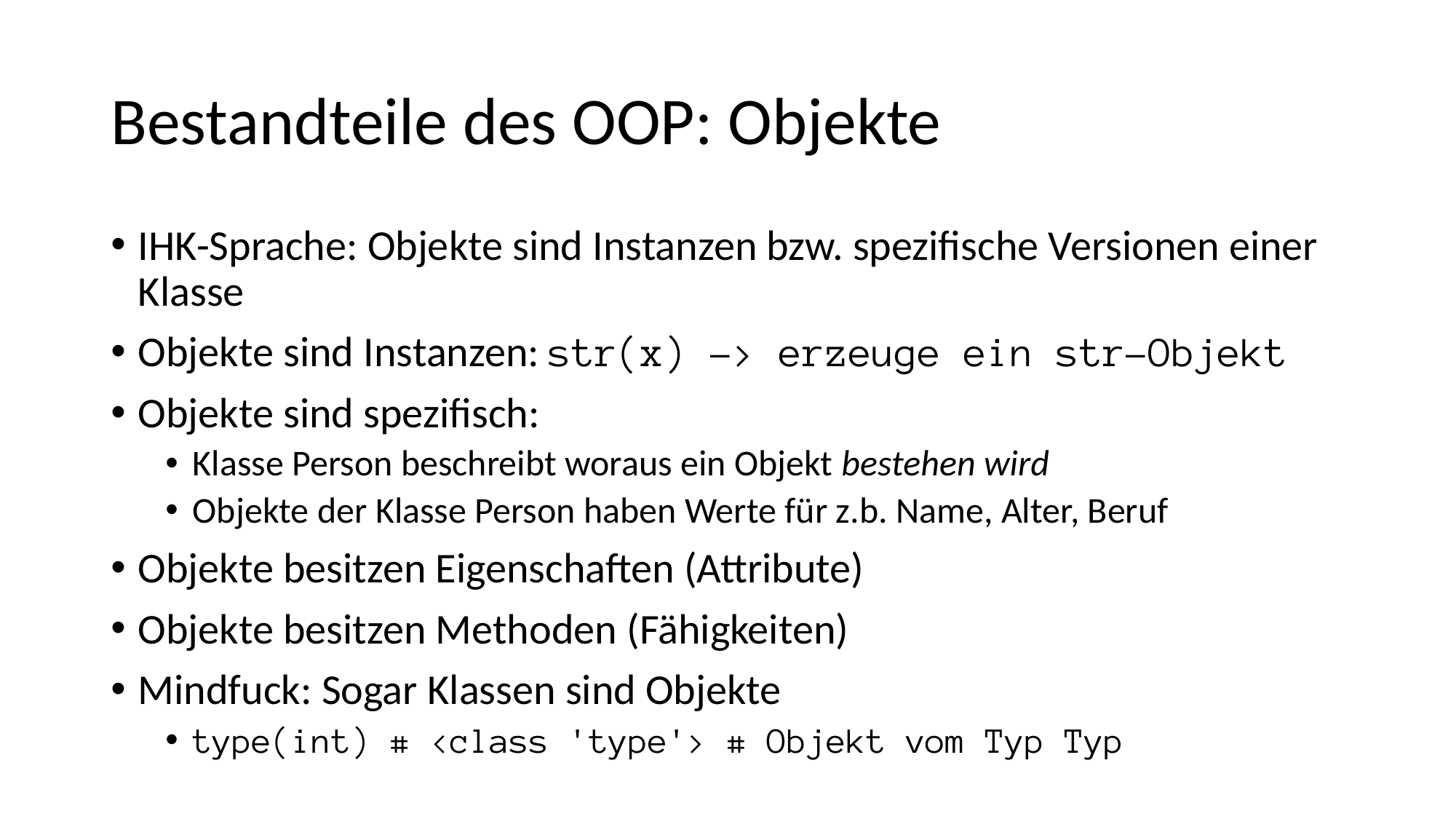

# Bestandteile des OOP: Objekte
IHK-Sprache: Objekte sind Instanzen bzw. spezifische Versionen einer Klasse
Objekte sind Instanzen: str(x) -> erzeuge ein str-Objekt
Objekte sind spezifisch:
Klasse Person beschreibt woraus ein Objekt bestehen wird
Objekte der Klasse Person haben Werte für z.b. Name, Alter, Beruf
Objekte besitzen Eigenschaften (Attribute)
Objekte besitzen Methoden (Fähigkeiten)
Mindfuck: Sogar Klassen sind Objekte
type(int) # <class 'type'> # Objekt vom Typ Typ